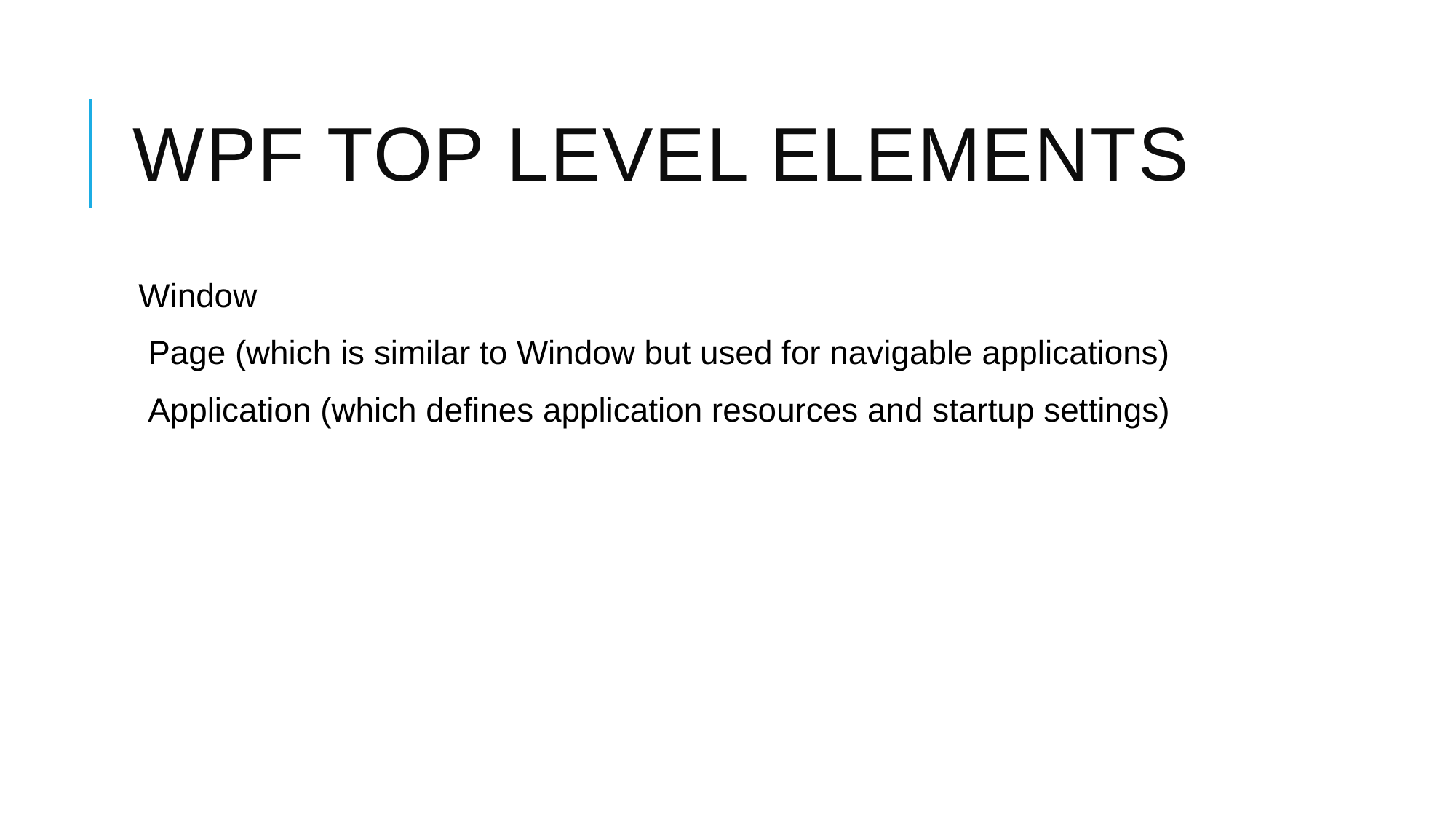

# WPF Top level Elements
Window
 Page (which is similar to Window but used for navigable applications)
 Application (which defines application resources and startup settings)